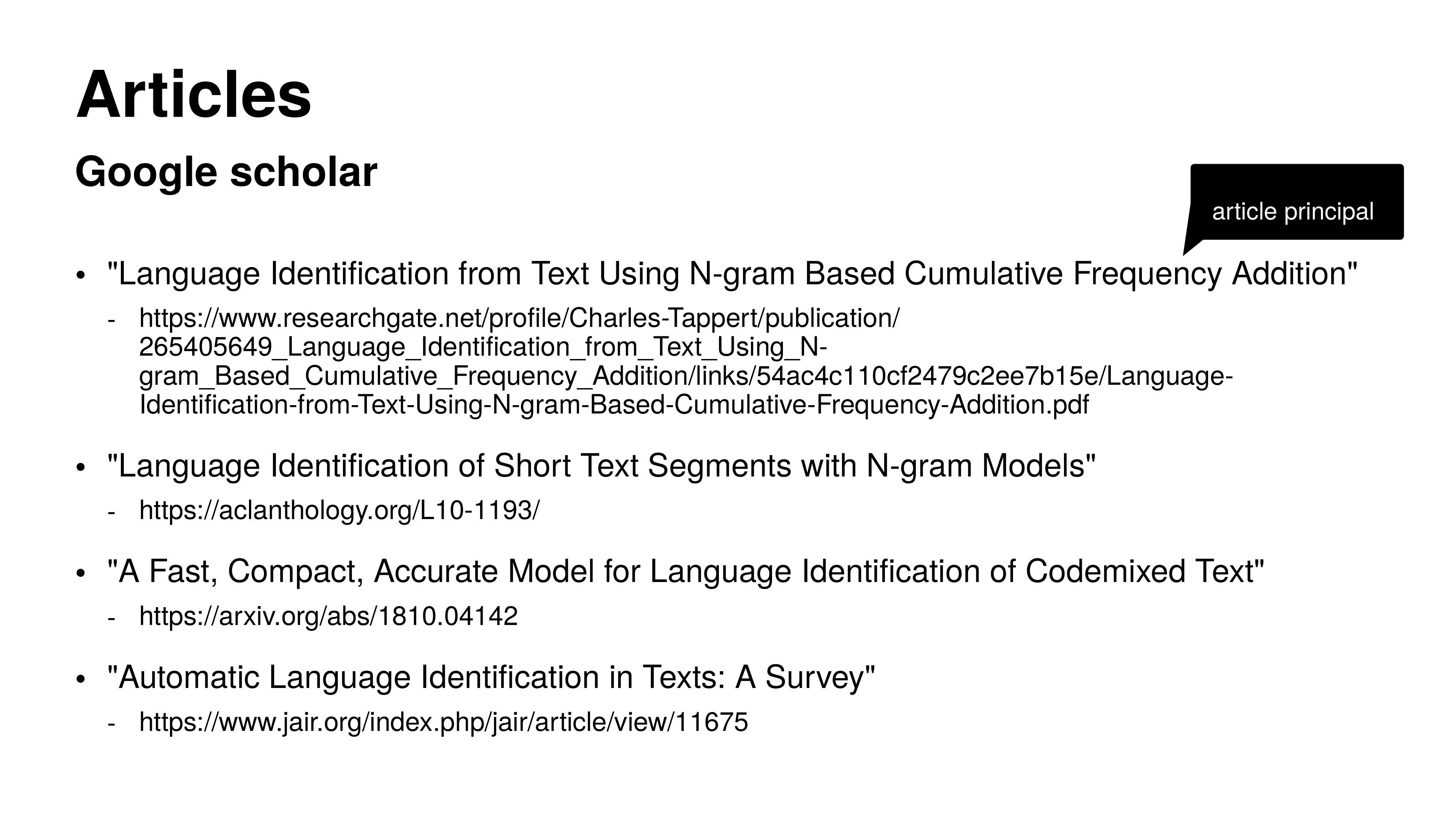

# Articles
Google scholar
article principal
"Language Identification from Text Using N-gram Based Cumulative Frequency Addition"
https://www.researchgate.net/profile/Charles-Tappert/publication/265405649_Language_Identification_from_Text_Using_N-gram_Based_Cumulative_Frequency_Addition/links/54ac4c110cf2479c2ee7b15e/Language-Identification-from-Text-Using-N-gram-Based-Cumulative-Frequency-Addition.pdf
"Language Identification of Short Text Segments with N-gram Models"
https://aclanthology.org/L10-1193/
"A Fast, Compact, Accurate Model for Language Identification of Codemixed Text"
https://arxiv.org/abs/1810.04142
"Automatic Language Identification in Texts: A Survey"
https://www.jair.org/index.php/jair/article/view/11675